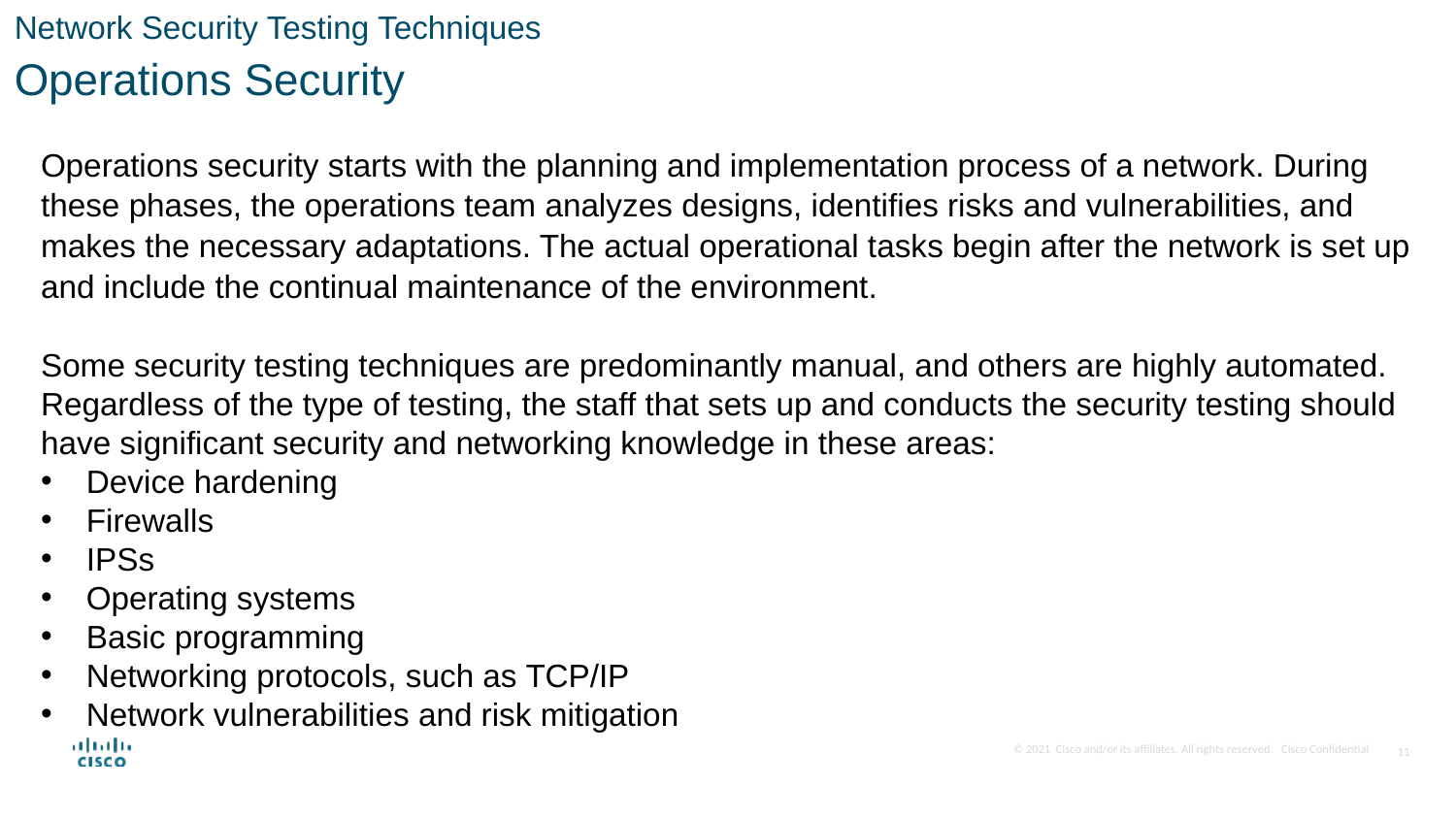

Network Security Testing Techniques
Operations Security
Operations security starts with the planning and implementation process of a network. During these phases, the operations team analyzes designs, identifies risks and vulnerabilities, and makes the necessary adaptations. The actual operational tasks begin after the network is set up and include the continual maintenance of the environment.

Some security testing techniques are predominantly manual, and others are highly automated. Regardless of the type of testing, the staff that sets up and conducts the security testing should have significant security and networking knowledge in these areas:
Device hardening
Firewalls
IPSs
Operating systems
Basic programming
Networking protocols, such as TCP/IP
Network vulnerabilities and risk mitigation

11